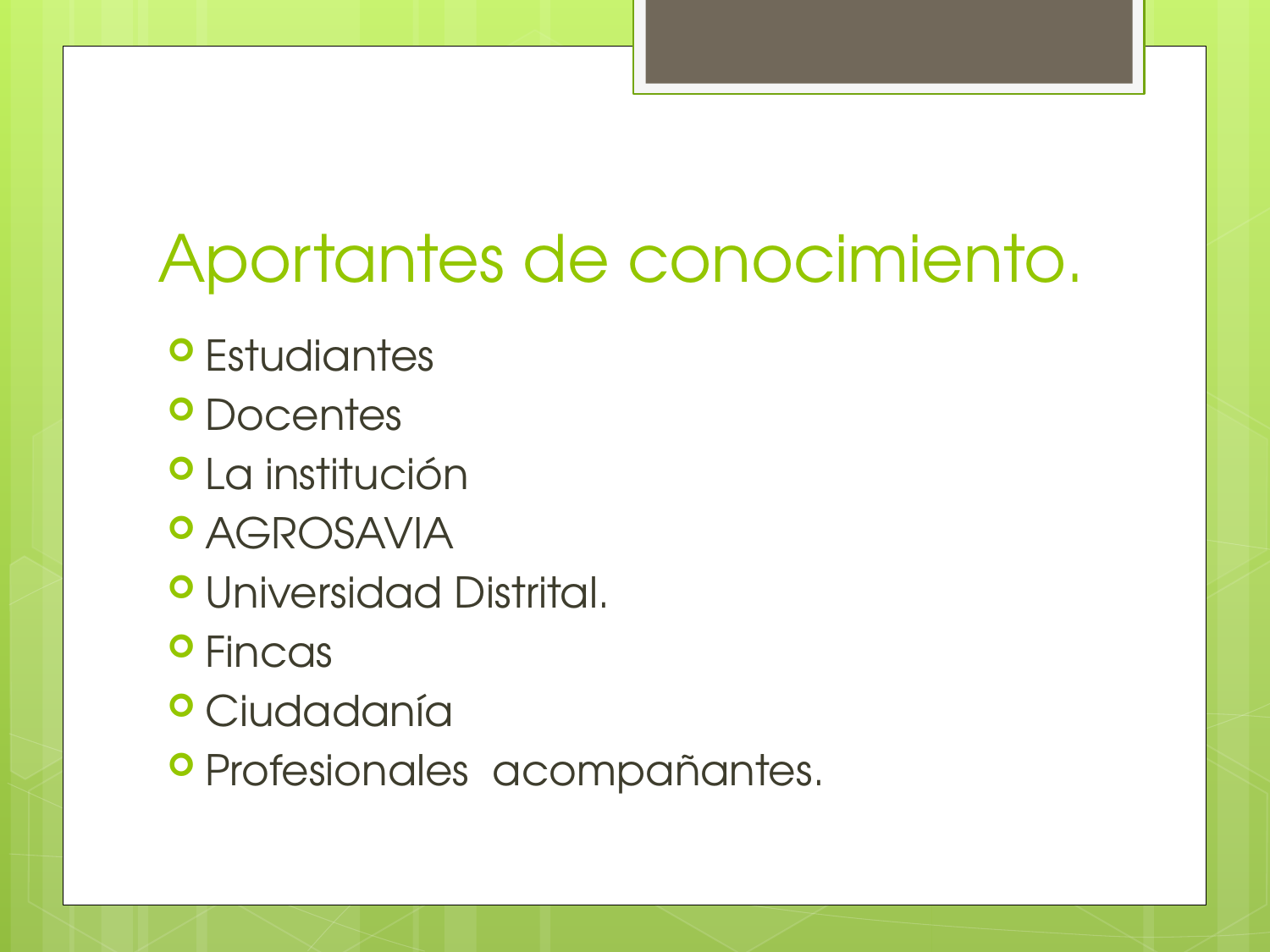

# Aportantes de conocimiento.
Estudiantes
Docentes
La institución
AGROSAVIA
Universidad Distrital.
Fincas
Ciudadanía
Profesionales  acompañantes.